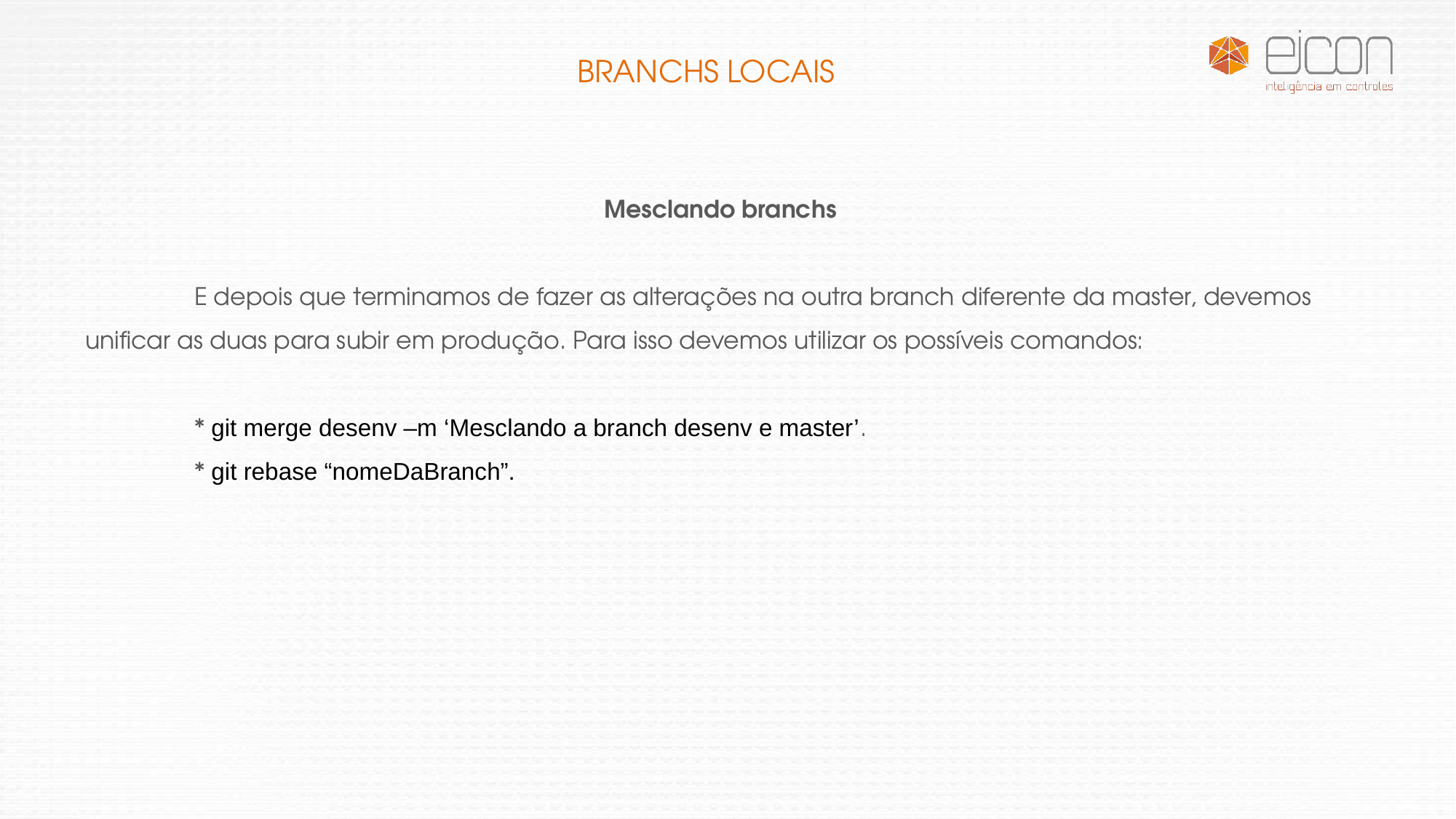

BRANCHS LOCAIS
Mesclando branchs

	E depois que terminamos de fazer as alterações na outra branch diferente da master, devemos unificar as duas para subir em produção. Para isso devemos utilizar os possíveis comandos:

	* git merge desenv –m ‘Mesclando a branch desenv e master’.
	* git rebase “nomeDaBranch”.